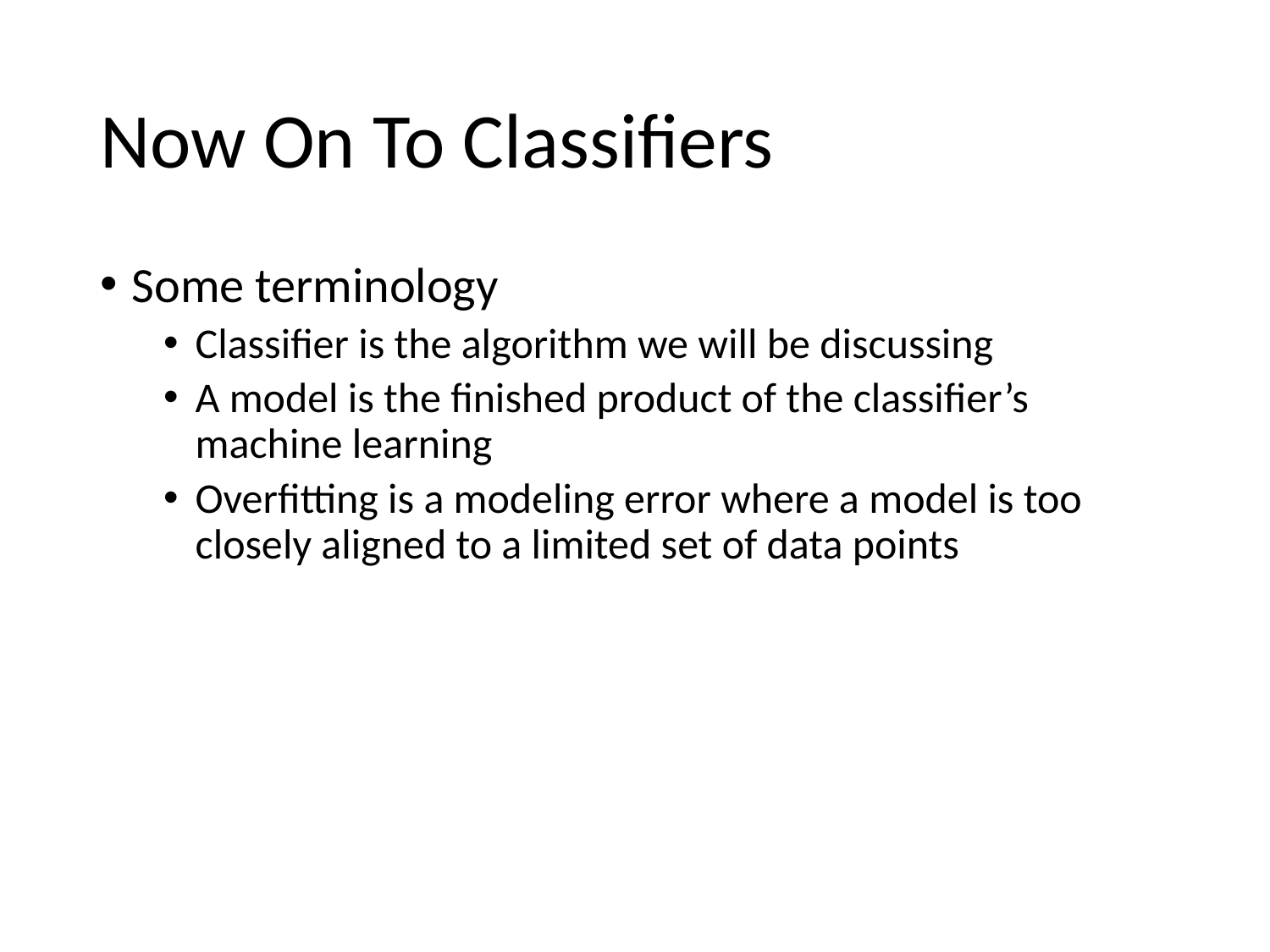

# Now On To Classifiers
Some terminology
Classifier is the algorithm we will be discussing
A model is the finished product of the classifier’s machine learning
Overfitting is a modeling error where a model is too closely aligned to a limited set of data points